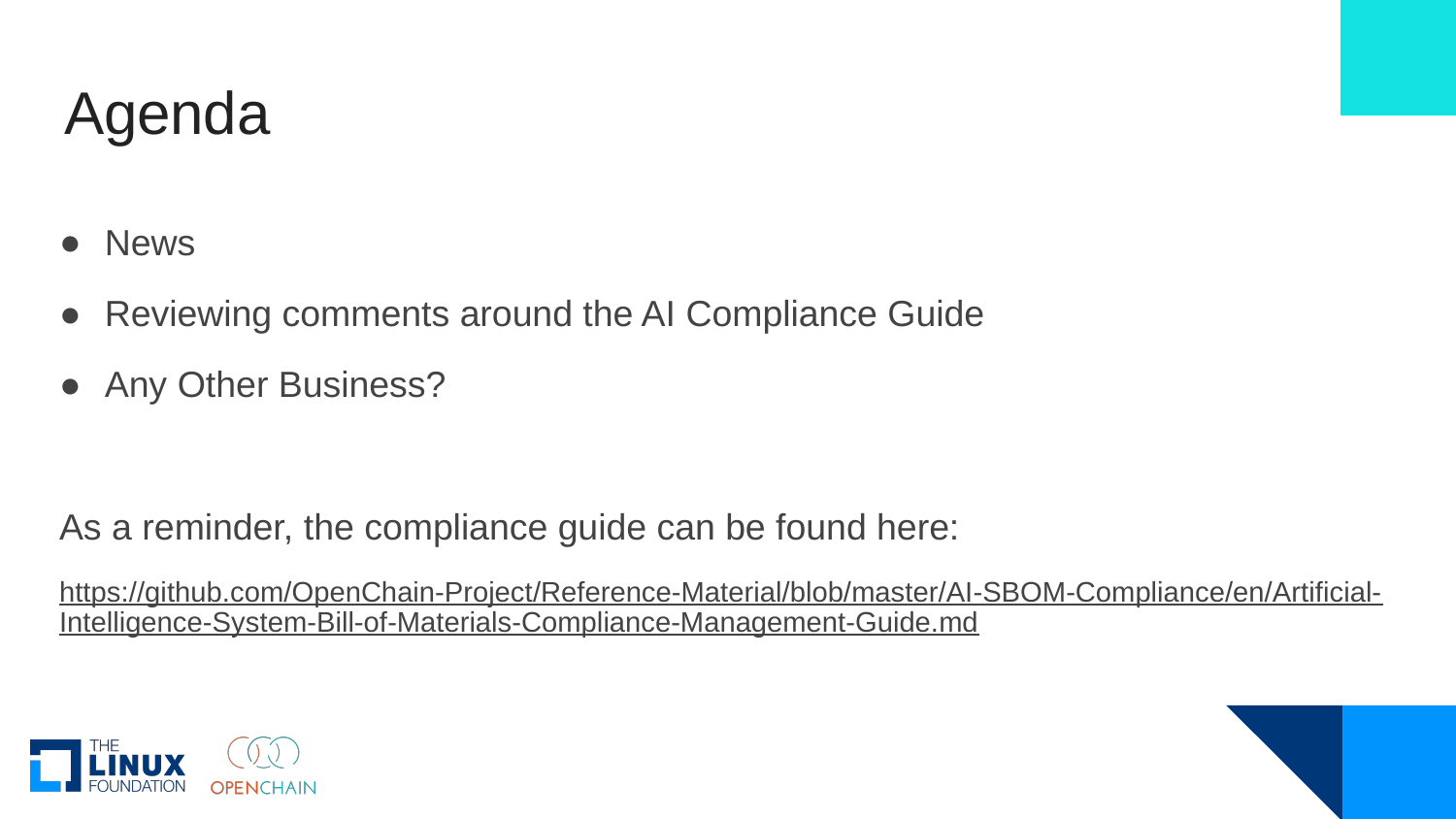

# Agenda
News
Reviewing comments around the AI Compliance Guide
Any Other Business?

As a reminder, the compliance guide can be found here:
https://github.com/OpenChain-Project/Reference-Material/blob/master/AI-SBOM-Compliance/en/Artificial-Intelligence-System-Bill-of-Materials-Compliance-Management-Guide.md